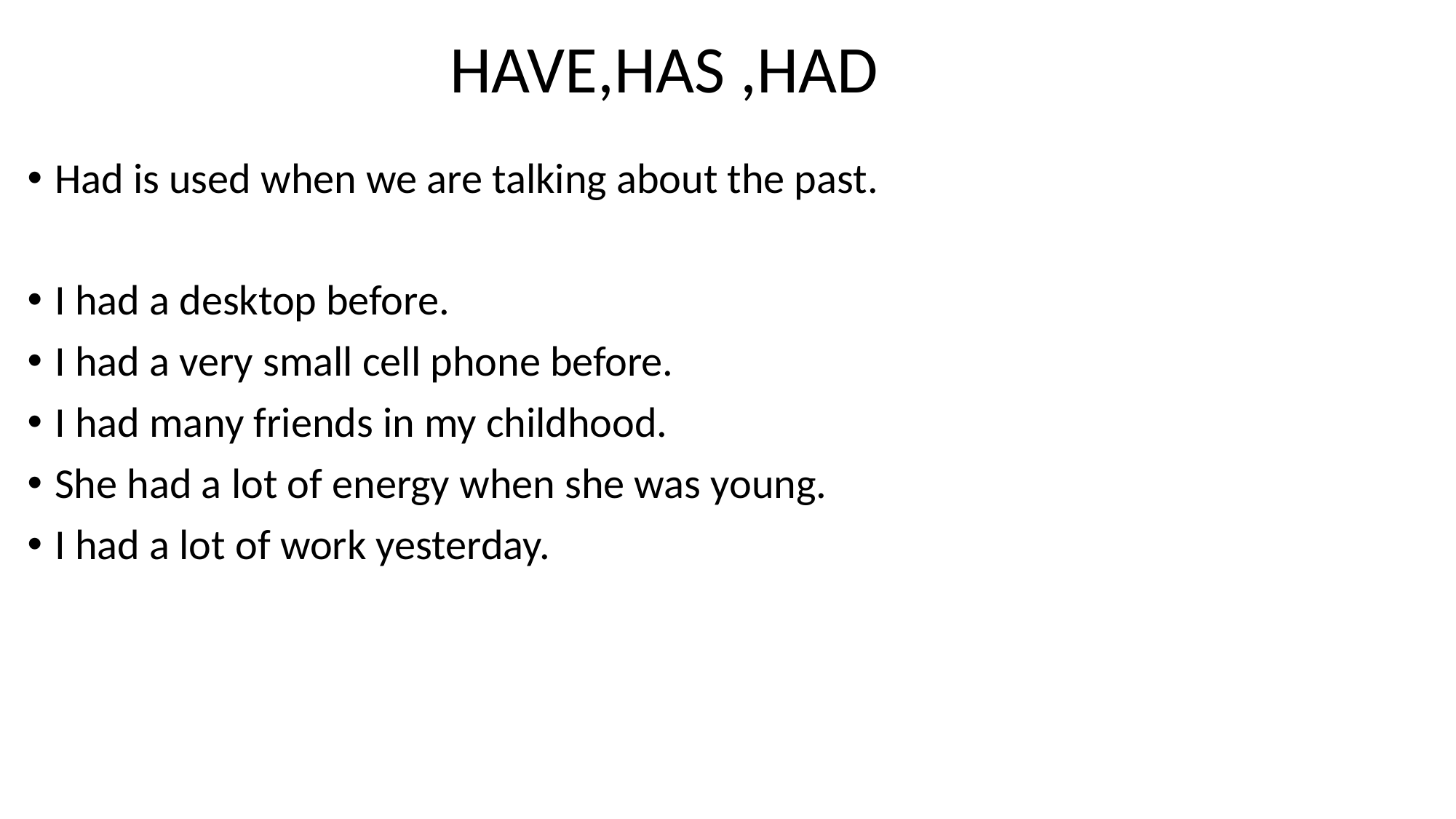

# HAVE,HAS ,HAD
Had is used when we are talking about the past.

I had a desktop before.
I had a very small cell phone before.
I had many friends in my childhood.
She had a lot of energy when she was young.
I had a lot of work yesterday.